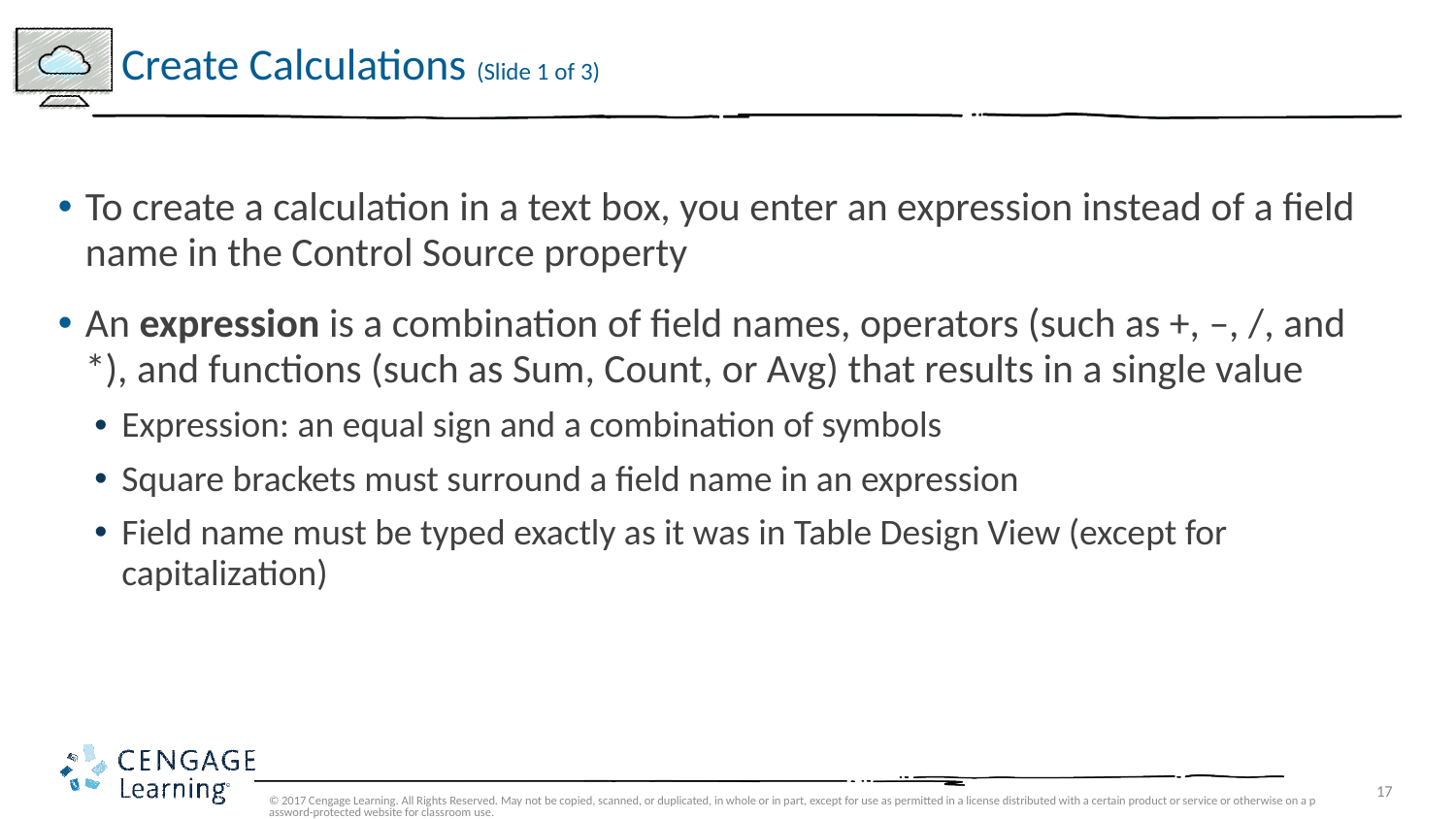

# Create Calculations (Slide 1 of 3)
To create a calculation in a text box, you enter an expression instead of a field name in the Control Source property
An expression is a combination of field names, operators (such as +, –, /, and *), and functions (such as Sum, Count, or Avg) that results in a single value
Expression: an equal sign and a combination of symbols
Square brackets must surround a field name in an expression
Field name must be typed exactly as it was in Table Design View (except for capitalization)

© 2017 Cengage Learning. All Rights Reserved. May not be copied, scanned, or duplicated, in whole or in part, except for use as permitted in a license distributed with a certain product or service or otherwise on a password-protected website for classroom use.